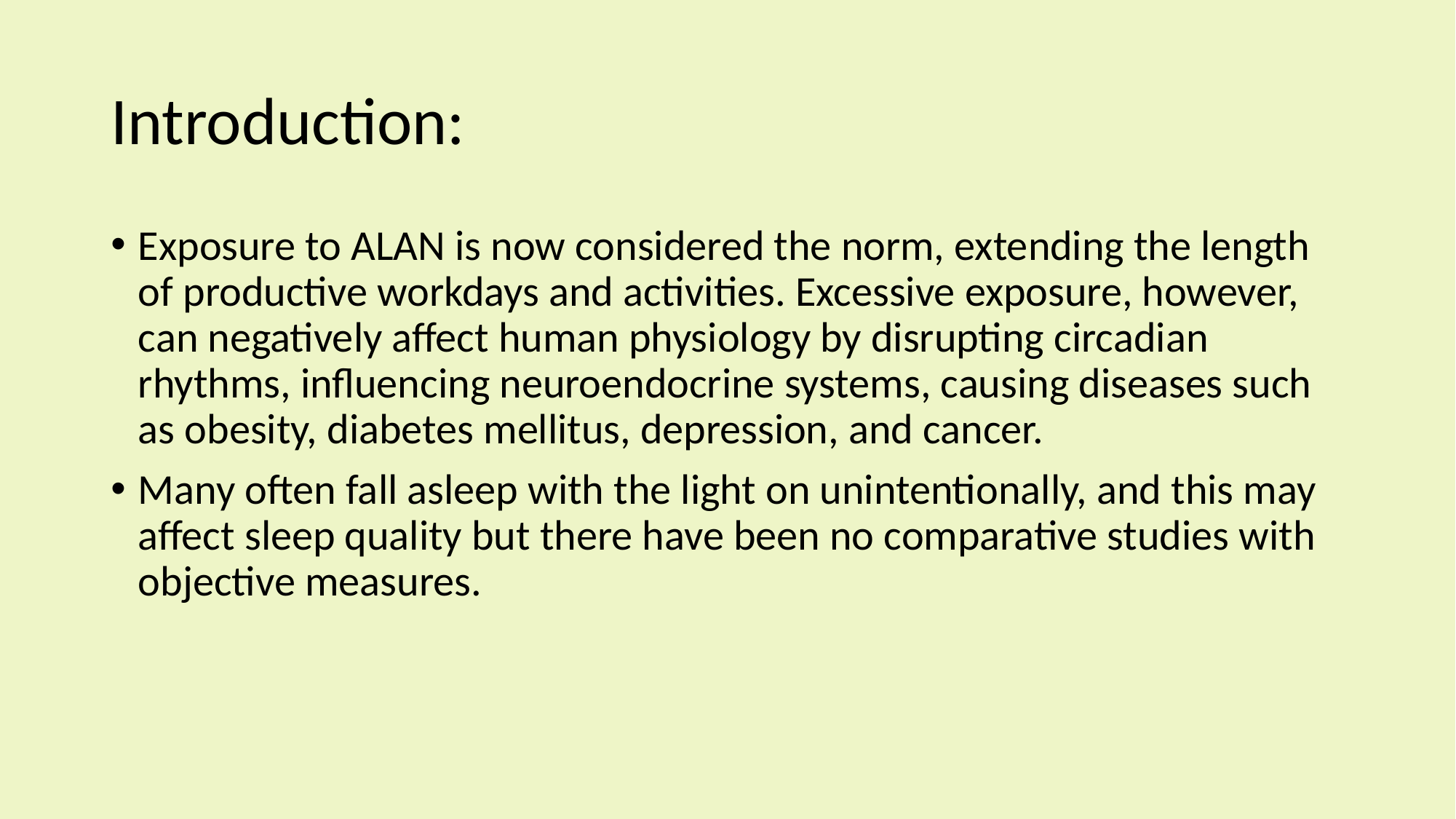

# Introduction:
Exposure to ALAN is now considered the norm, extending the length of productive workdays and activities. Excessive exposure, however, can negatively affect human physiology by disrupting circadian rhythms, influencing neuroendocrine systems, causing diseases such as obesity, diabetes mellitus, depression, and cancer.
Many often fall asleep with the light on unintentionally, and this may affect sleep quality but there have been no comparative studies with objective measures.